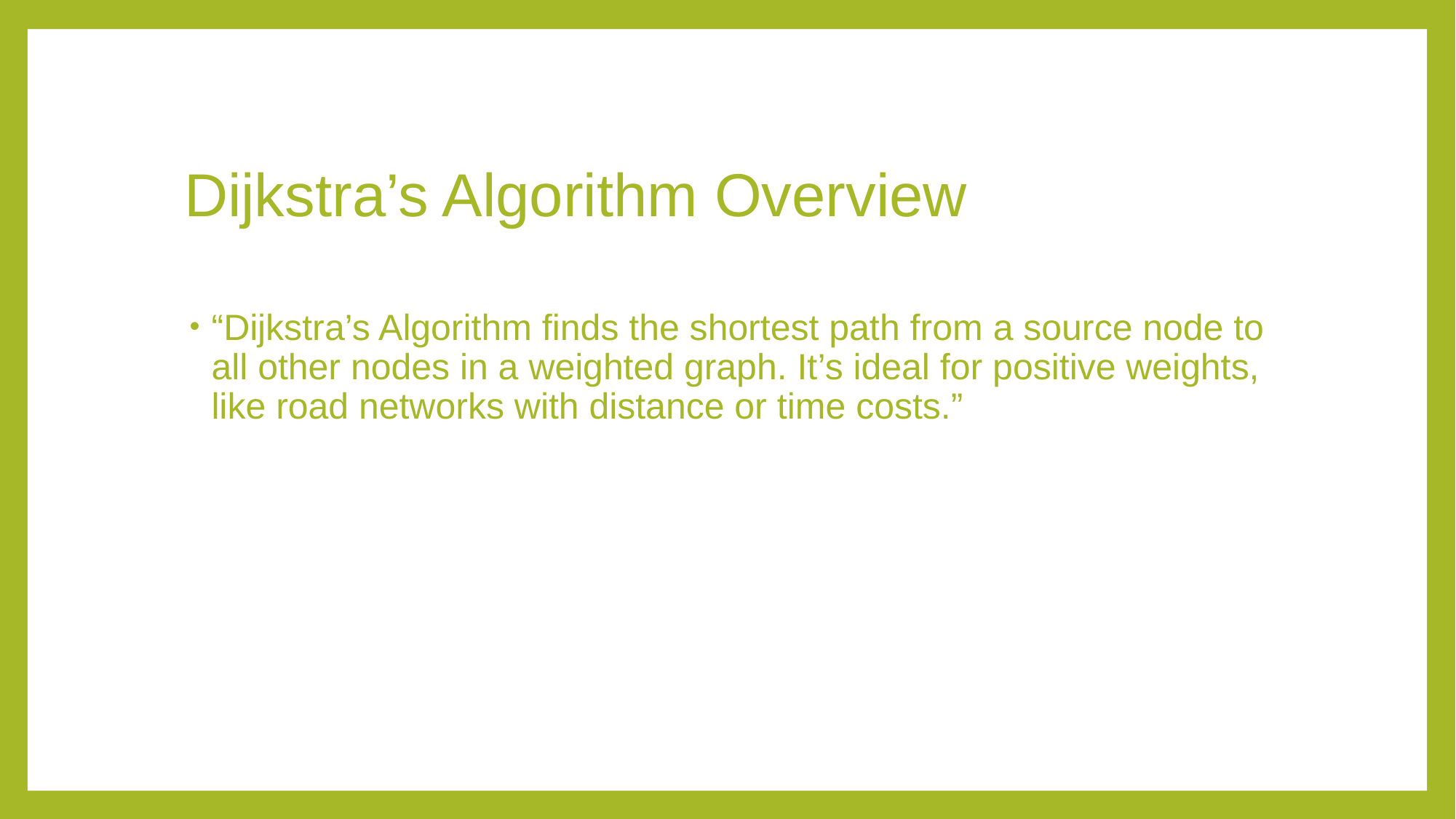

# Dijkstra’s Algorithm Overview
“Dijkstra’s Algorithm finds the shortest path from a source node to all other nodes in a weighted graph. It’s ideal for positive weights, like road networks with distance or time costs.”